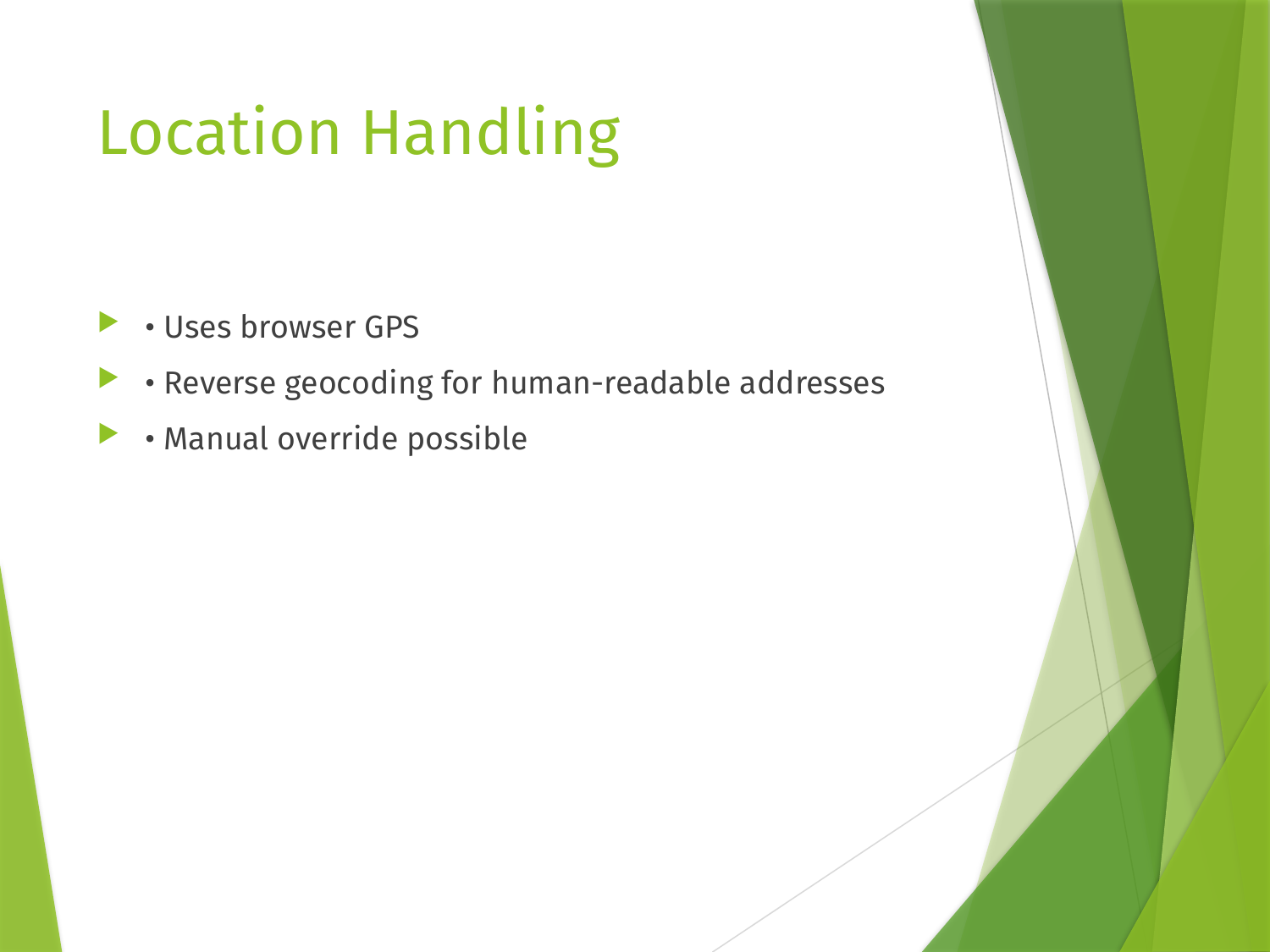

# Location Handling
• Uses browser GPS
• Reverse geocoding for human-readable addresses
• Manual override possible